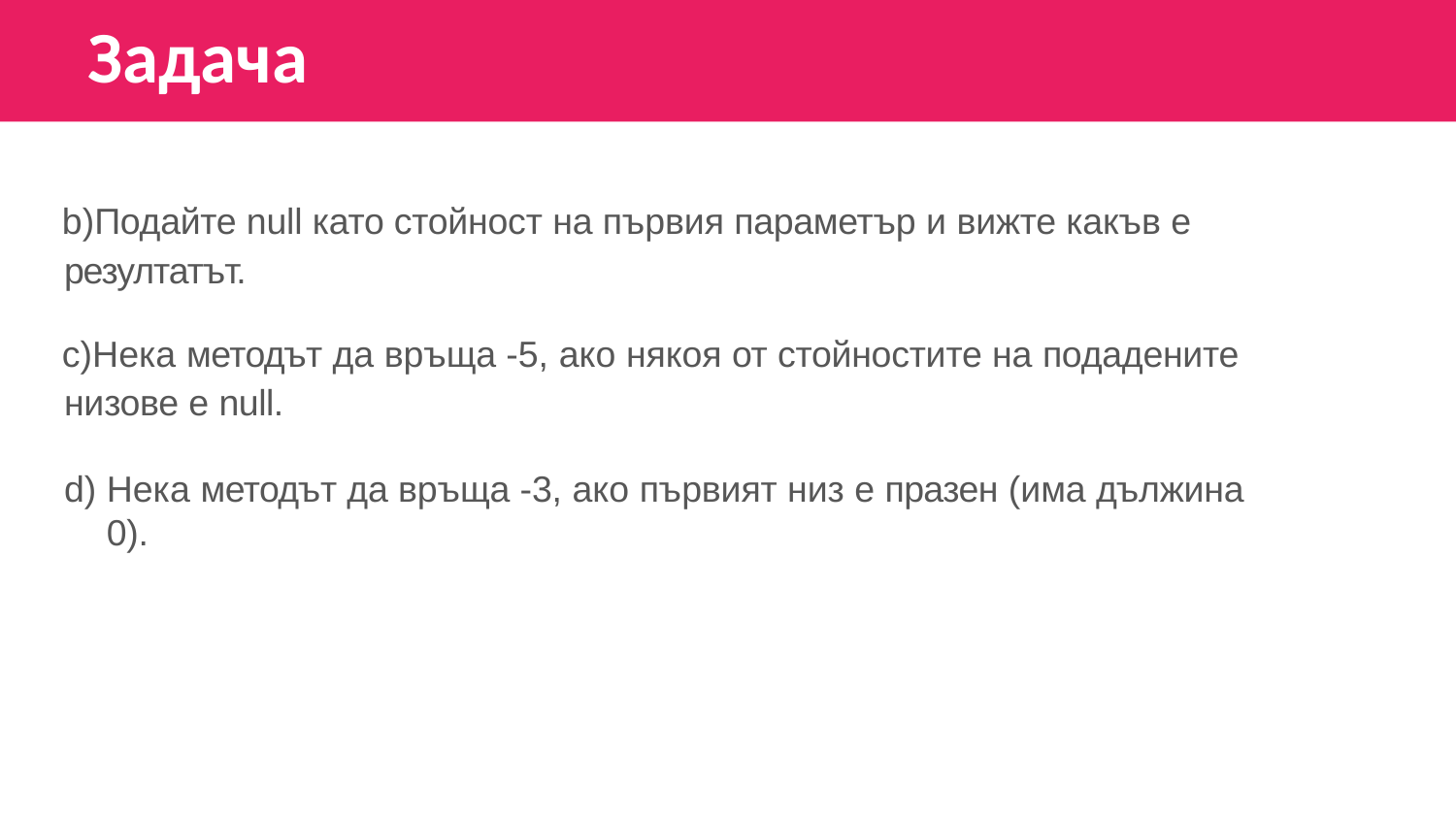

# Задача
Подайте null като стойност на първия параметър и вижте какъв е  резултатът.
Нека методът да връща -5, ако някоя от стойностите на подадените  низове е null.

Нека методът да връща -3, ако първият низ е празен (има дължина 0).